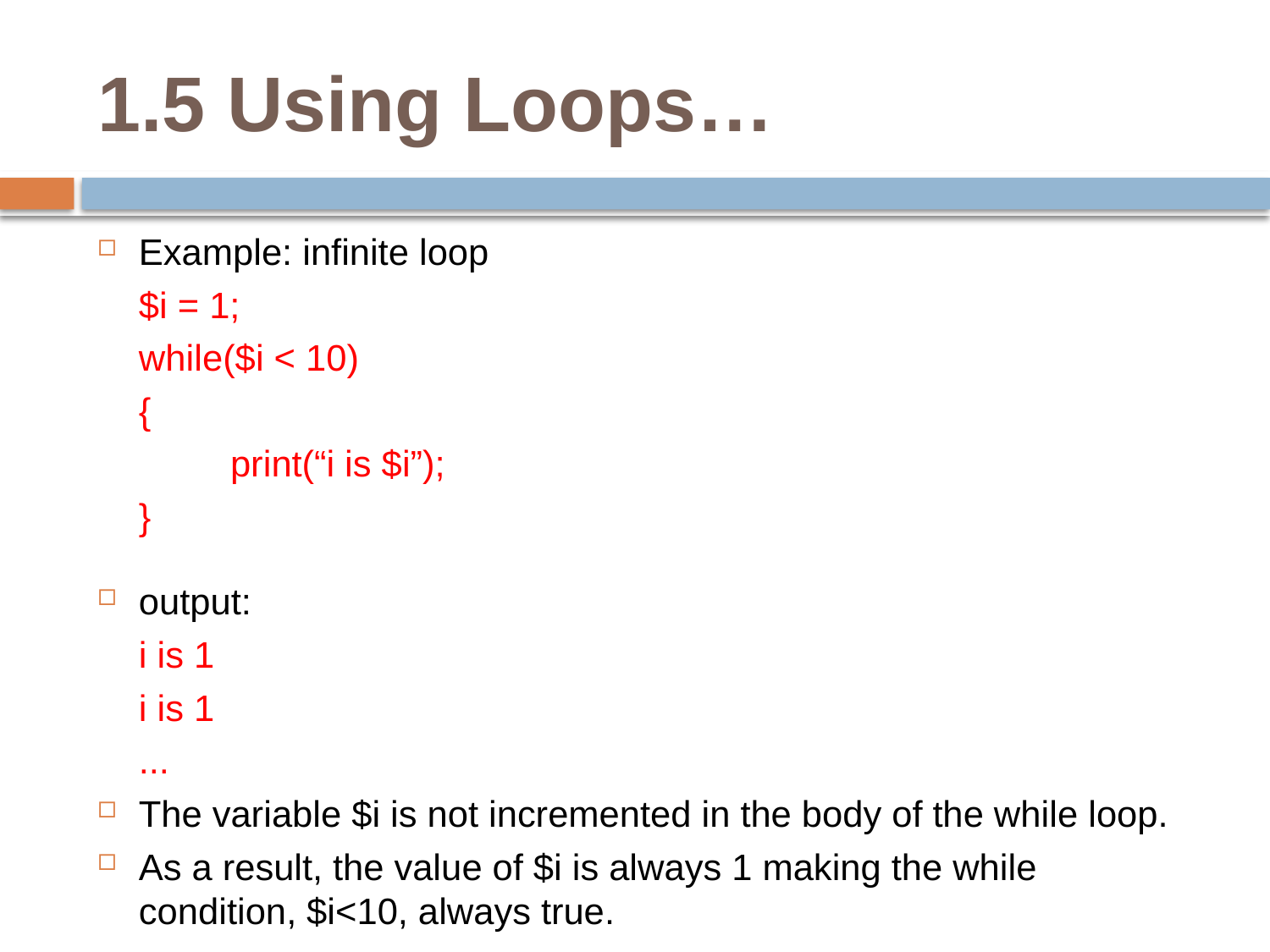

# 1.5 Using Loops…
Example: infinite loop
	$i = 1;
	while($i < 10)
	{
    	 	print(“i is $i”);
	}

output:
	i is 1
	i is 1
	...
The variable $i is not incremented in the body of the while loop.
As a result, the value of $i is always 1 making the while condition, $i<10, always true.